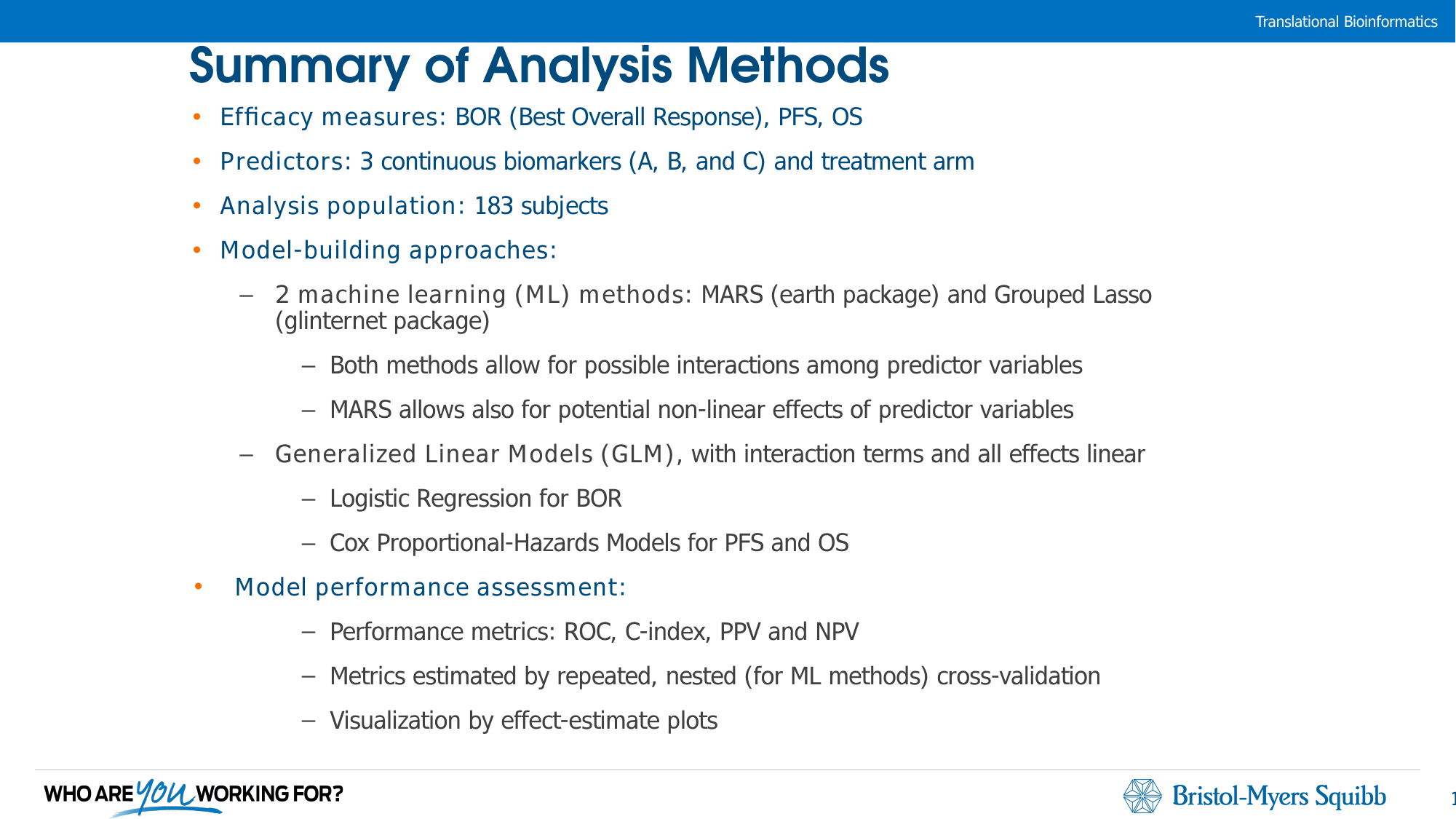

# Summary of Analysis Methods
Efficacy measures: BOR (Best Overall Response), PFS, OS
Predictors: 3 continuous biomarkers (A, B, and C) and treatment arm
Analysis population: 183 subjects
Model-building approaches:
2 machine learning (ML) methods: MARS (earth package) and Grouped Lasso (glinternet package)
Both methods allow for possible interactions among predictor variables
MARS allows also for potential non-linear effects of predictor variables
Generalized Linear Models (GLM), with interaction terms and all effects linear
Logistic Regression for BOR
Cox Proportional-Hazards Models for PFS and OS
Model performance assessment:
Performance metrics: ROC, C-index, PPV and NPV
Metrics estimated by repeated, nested (for ML methods) cross-validation
Visualization by effect-estimate plots